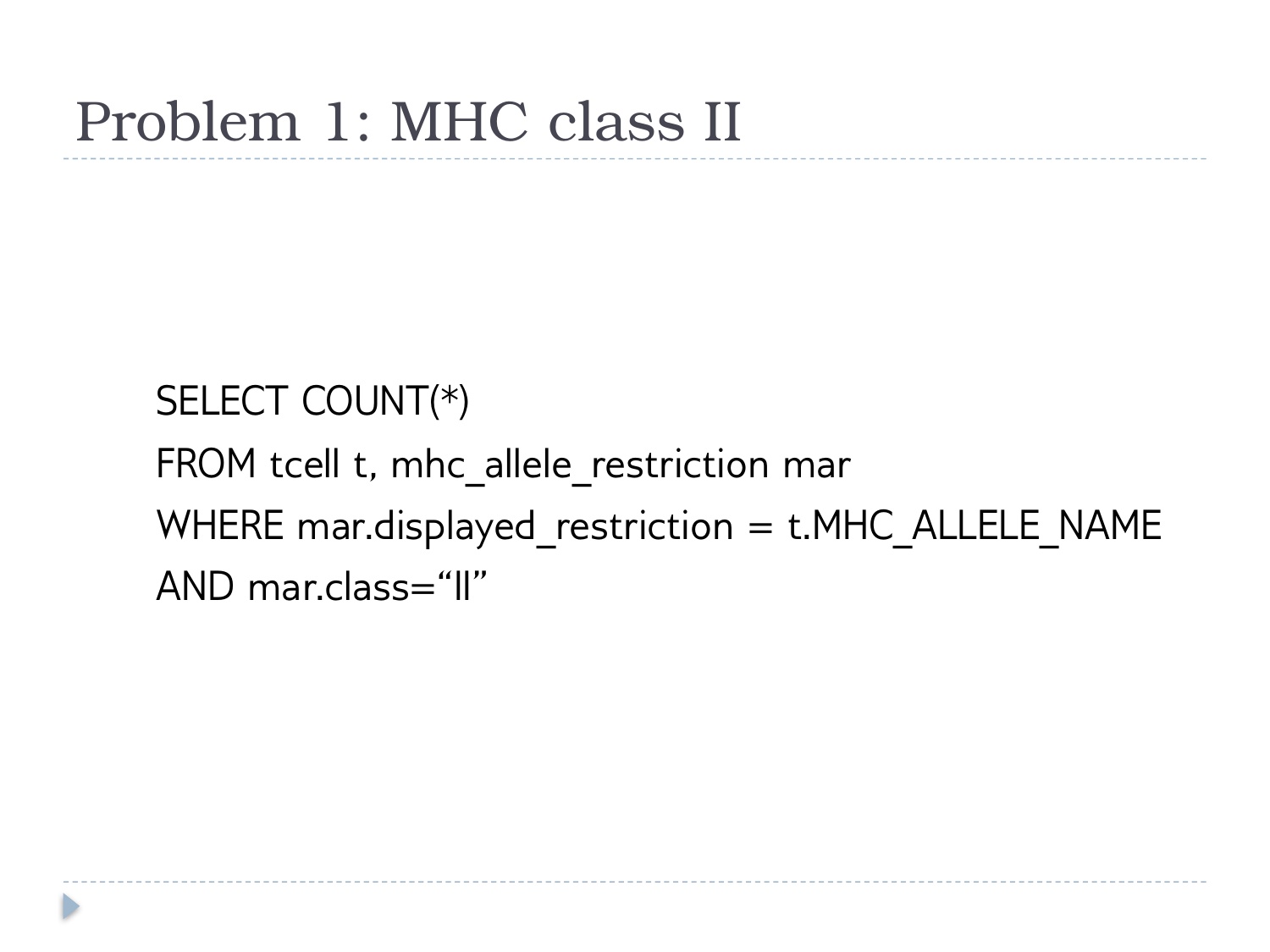

# Problem 1: MHC class II
	SELECT COUNT(*)
	FROM tcell t, mhc_allele_restriction mar
	WHERE mar.displayed_restriction = t.MHC_ALLELE_NAME
	AND mar.class=“II”